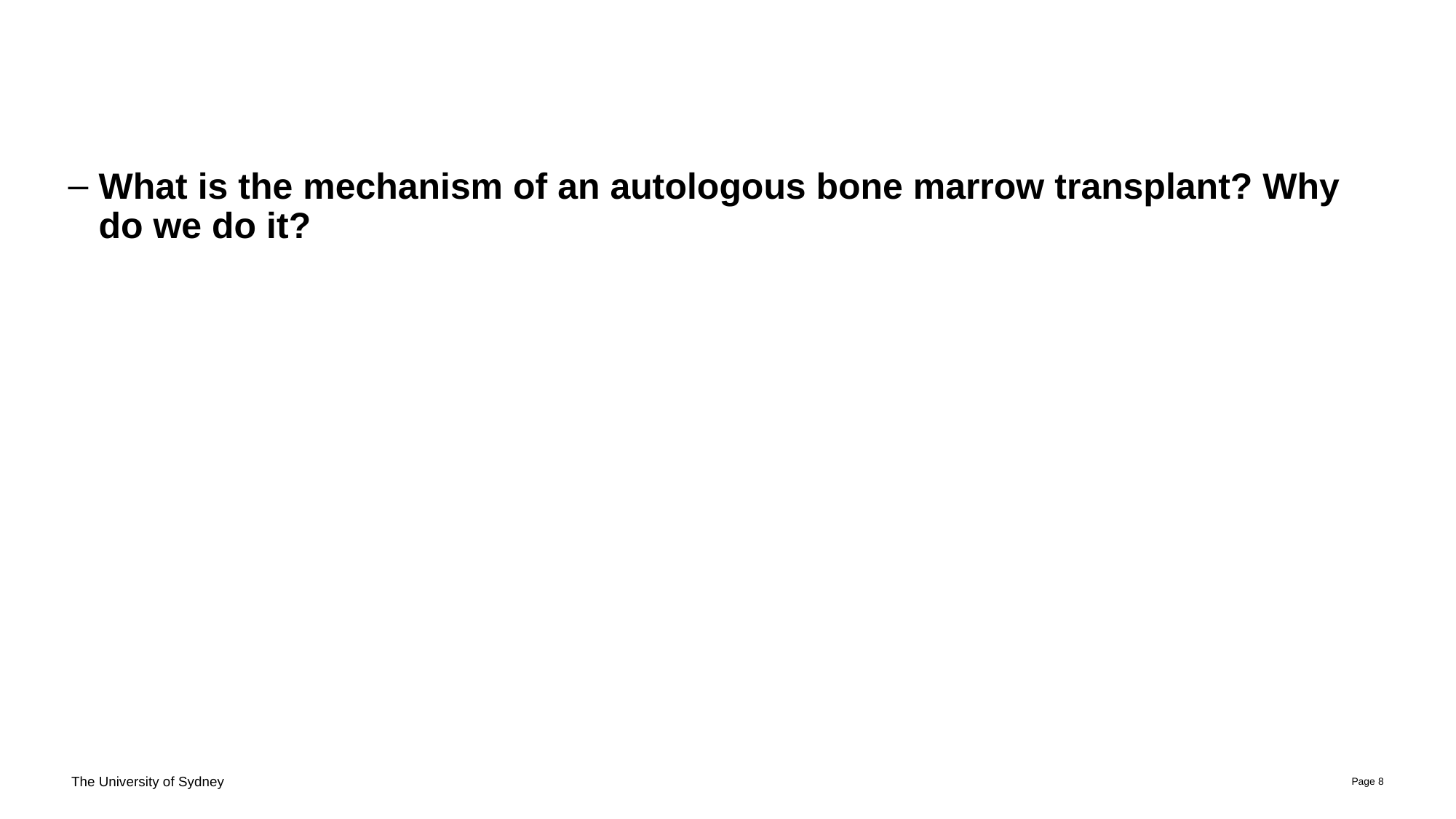

#
What is the mechanism of an autologous bone marrow transplant? Why do we do it?